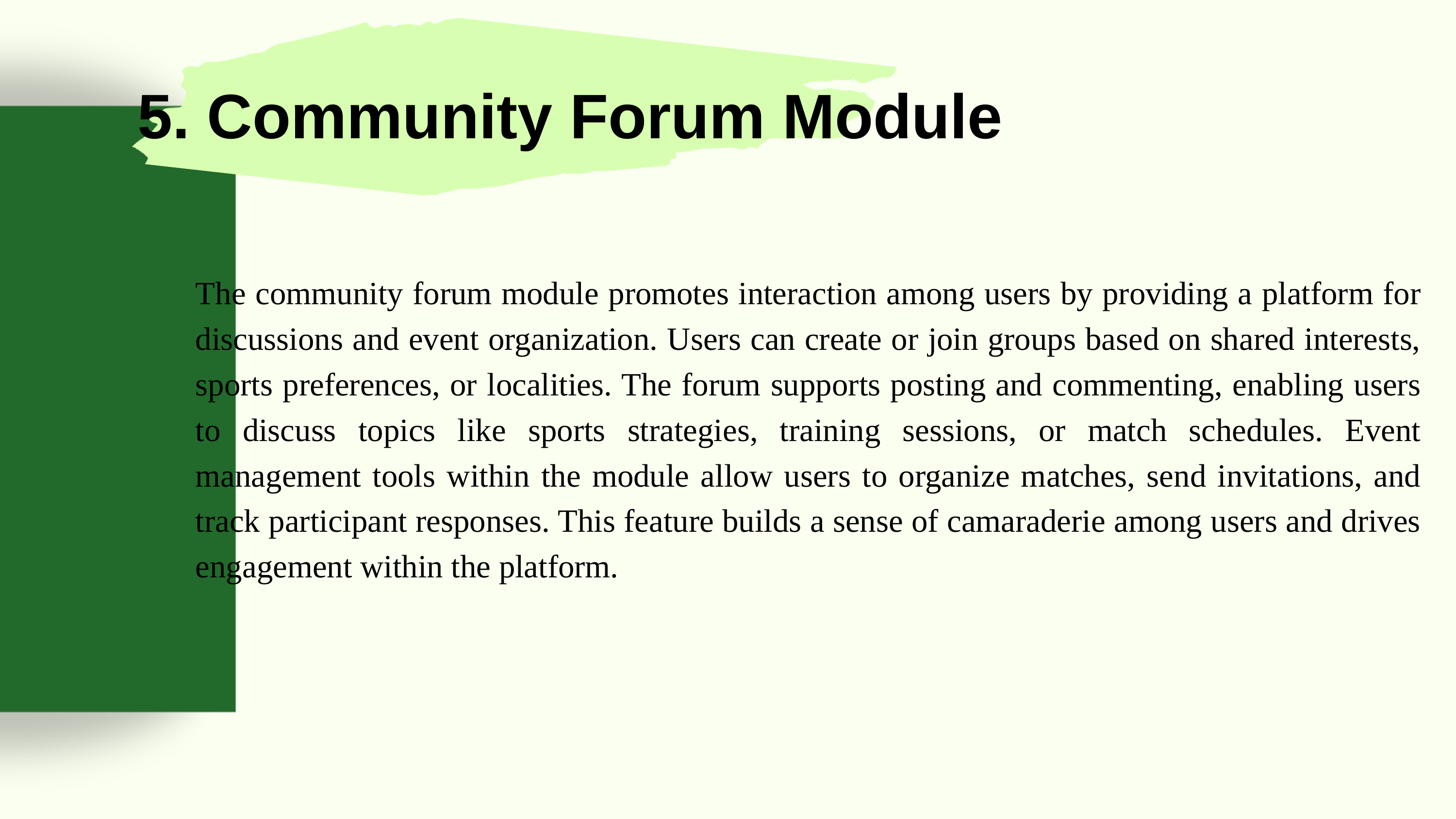

5. Community Forum Module

The community forum module promotes interaction among users by providing a platform for discussions and event organization. Users can create or join groups based on shared interests, sports preferences, or localities. The forum supports posting and commenting, enabling users to discuss topics like sports strategies, training sessions, or match schedules. Event management tools within the module allow users to organize matches, send invitations, and track participant responses. This feature builds a sense of camaraderie among users and drives engagement within the platform.